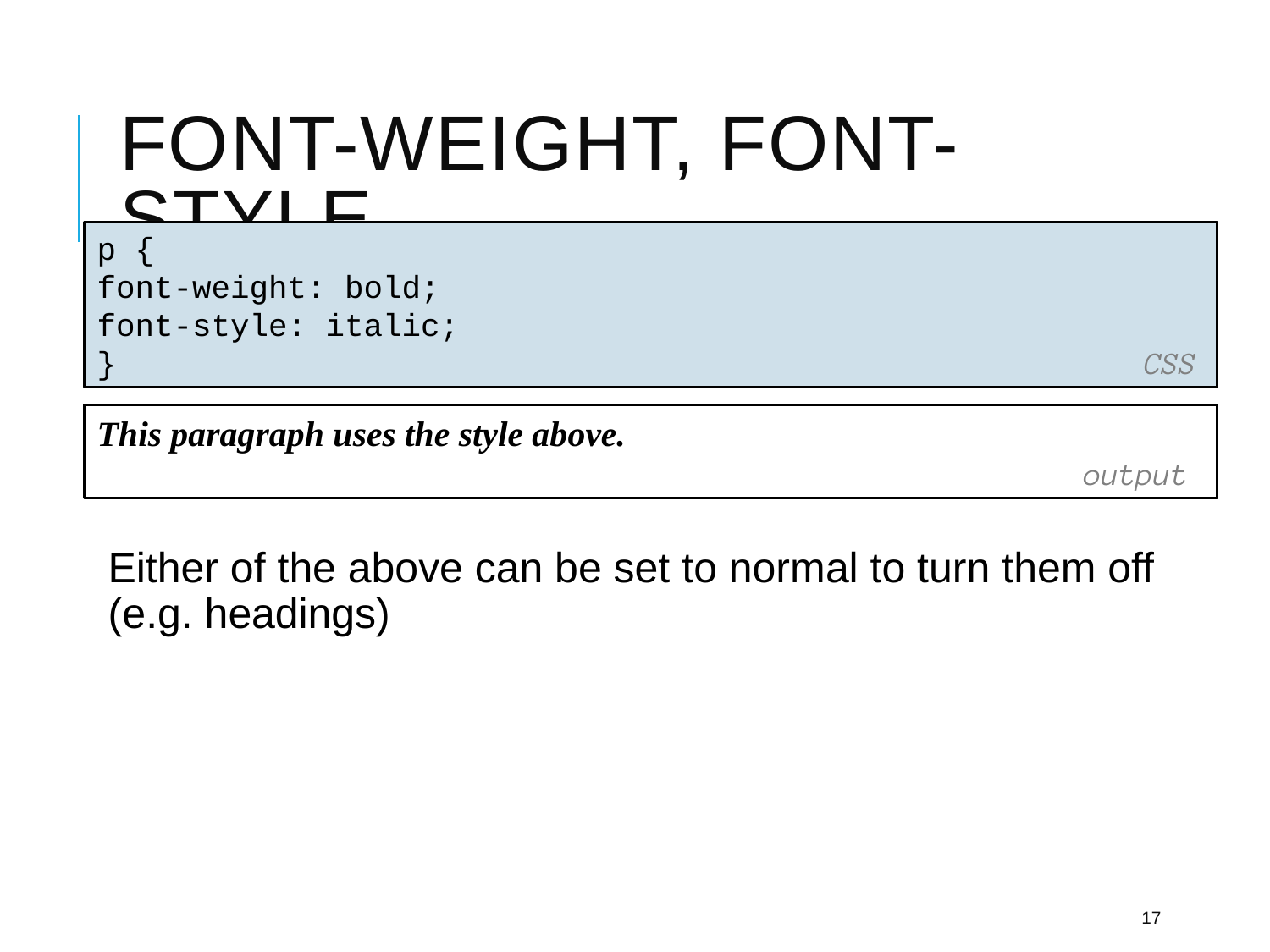

# font-weight, font-style
p {
font-weight: bold;
font-style: italic;
}  						               CSS
This paragraph uses the style above.					         				             output
Either of the above can be set to normal to turn them off (e.g. headings)
17